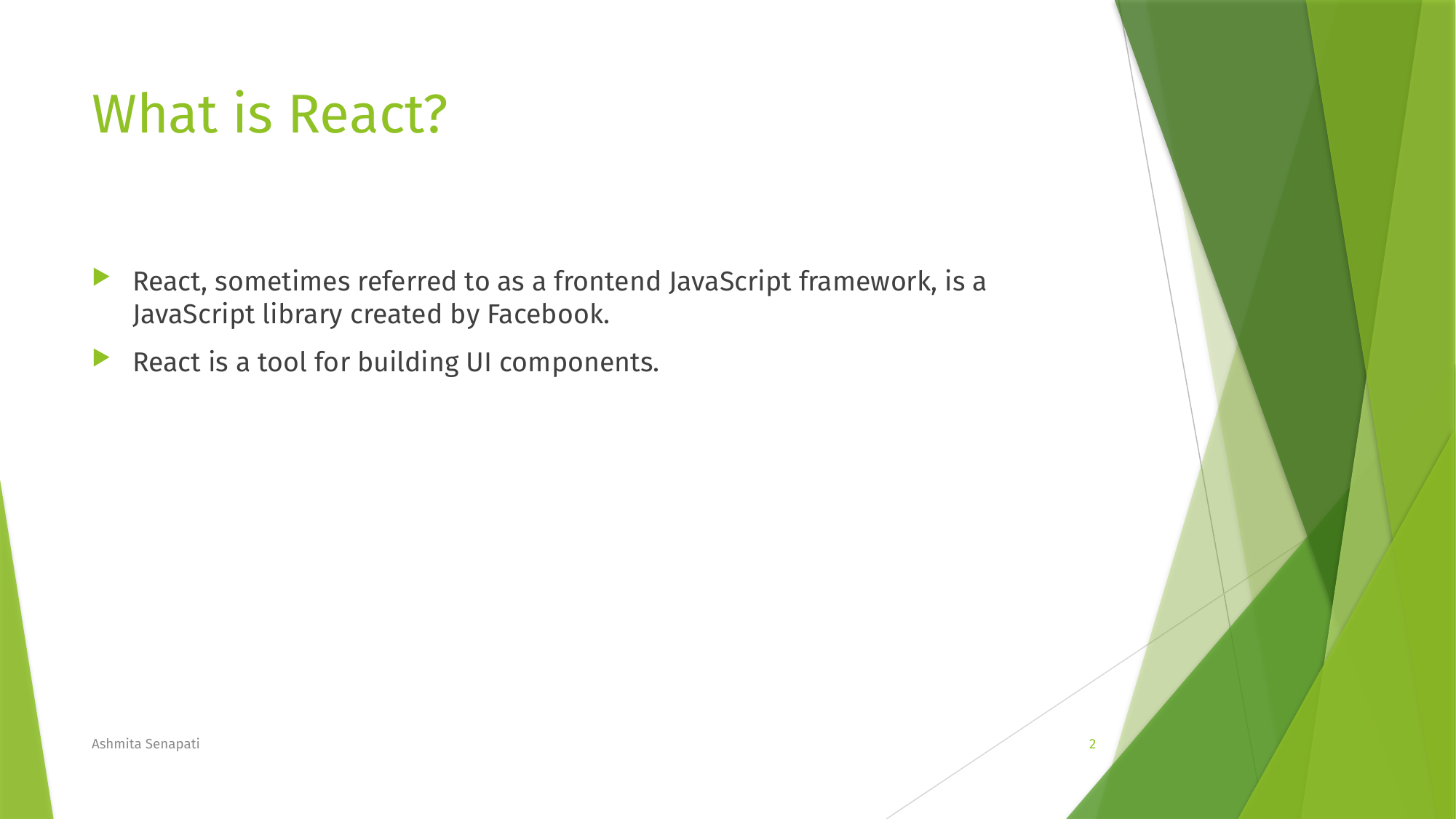

# What is React?
React, sometimes referred to as a frontend JavaScript framework, is a JavaScript library created by Facebook.
React is a tool for building UI components.
Ashmita Senapati
2